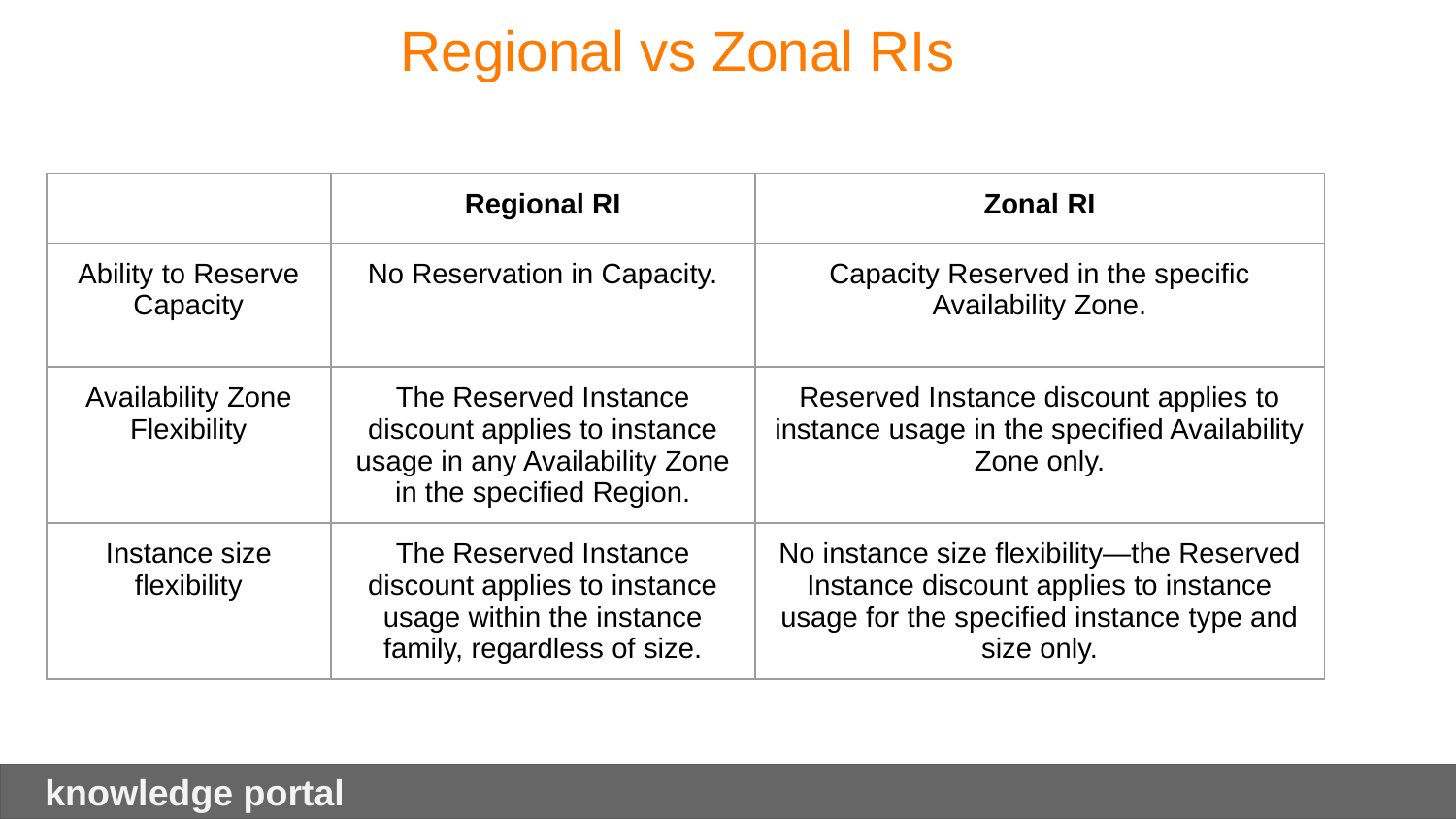

Regional vs Zonal RIs

|  | Regional RI | Zonal RI |
| --- | --- | --- |
| Ability to Reserve Capacity | No Reservation in Capacity. | Capacity Reserved in the specific Availability Zone. |
| Availability Zone Flexibility | The Reserved Instance discount applies to instance usage in any Availability Zone in the specified Region. | Reserved Instance discount applies to instance usage in the specified Availability Zone only. |
| Instance size flexibility | The Reserved Instance discount applies to instance usage within the instance family, regardless of size. | No instance size flexibility—the Reserved Instance discount applies to instance usage for the specified instance type and size only. |
   knowledge portal